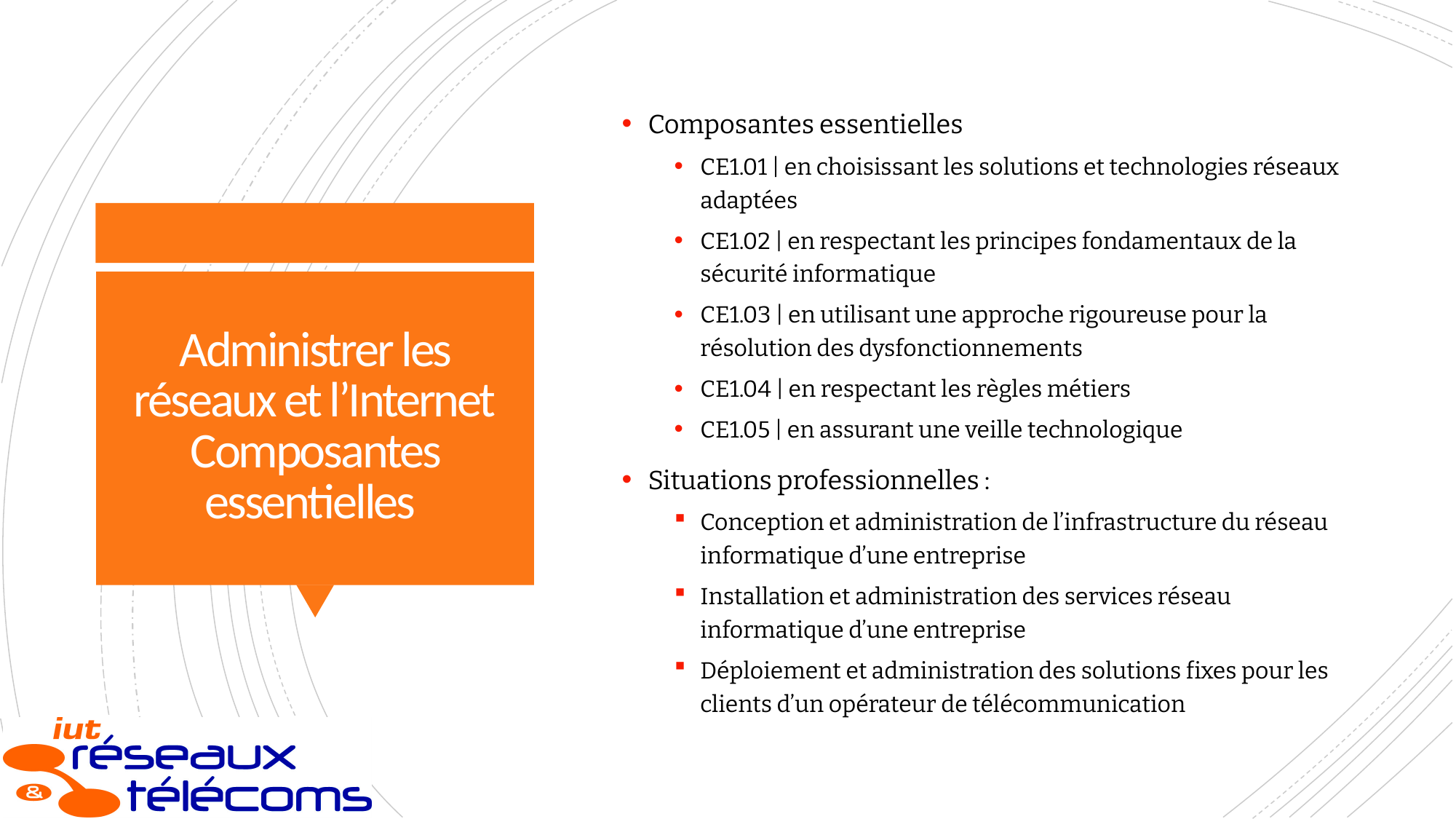

Composantes essentielles
CE1.01 | en choisissant les solutions et technologies réseaux adaptées
CE1.02 | en respectant les principes fondamentaux de la sécurité informatique
CE1.03 | en utilisant une approche rigoureuse pour la résolution des dysfonctionnements
CE1.04 | en respectant les règles métiers
CE1.05 | en assurant une veille technologique
Situations professionnelles :
Conception et administration de l’infrastructure du réseau informatique d’une entreprise
Installation et administration des services réseau informatique d’une entreprise
Déploiement et administration des solutions fixes pour les clients d’un opérateur de télécommunication

# Administrer les réseaux et l’Internet Composantes essentielles